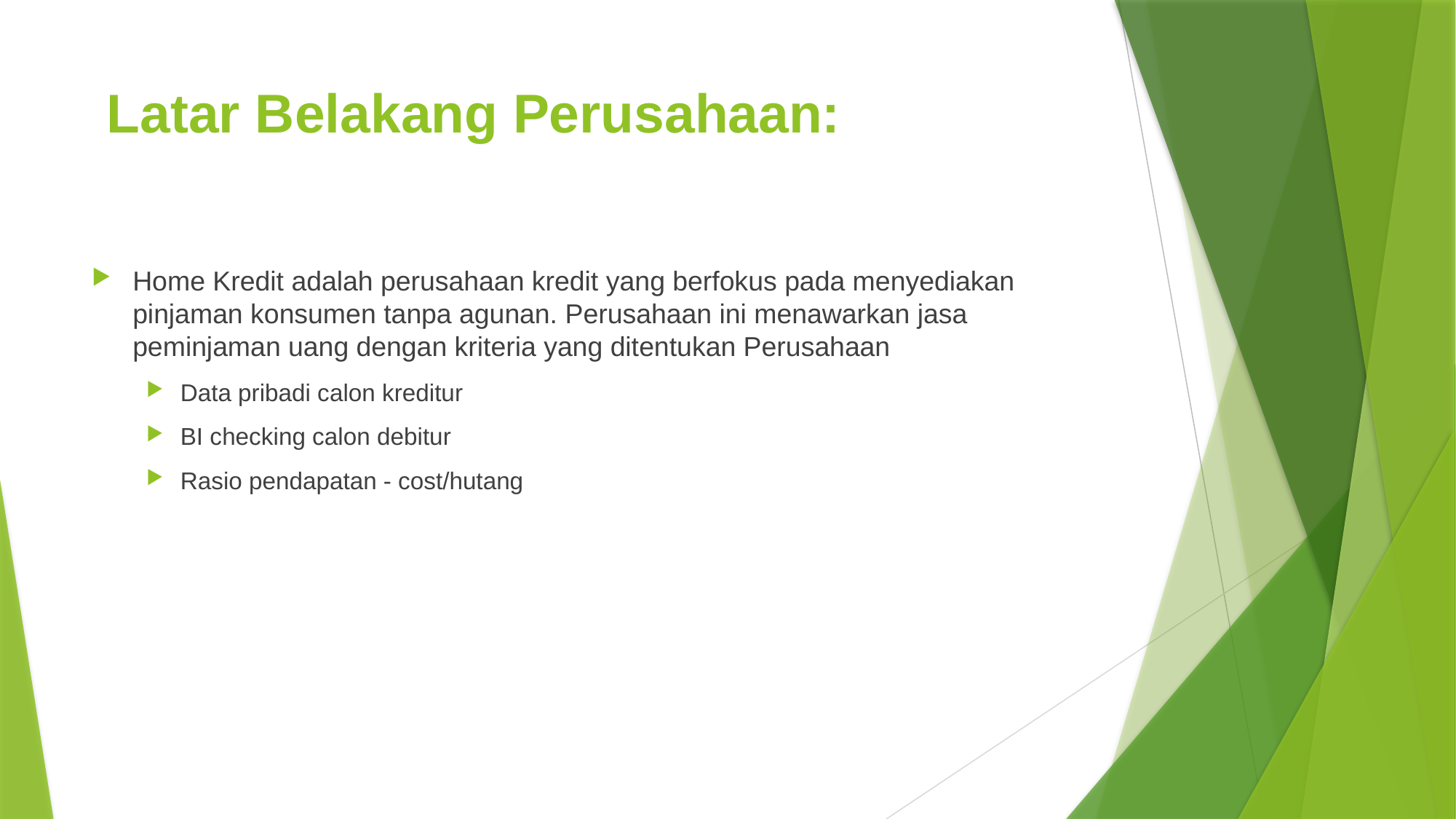

# Latar Belakang Perusahaan:
Home Kredit adalah perusahaan kredit yang berfokus pada menyediakan pinjaman konsumen tanpa agunan. Perusahaan ini menawarkan jasa peminjaman uang dengan kriteria yang ditentukan Perusahaan
Data pribadi calon kreditur
BI checking calon debitur
Rasio pendapatan - cost/hutang